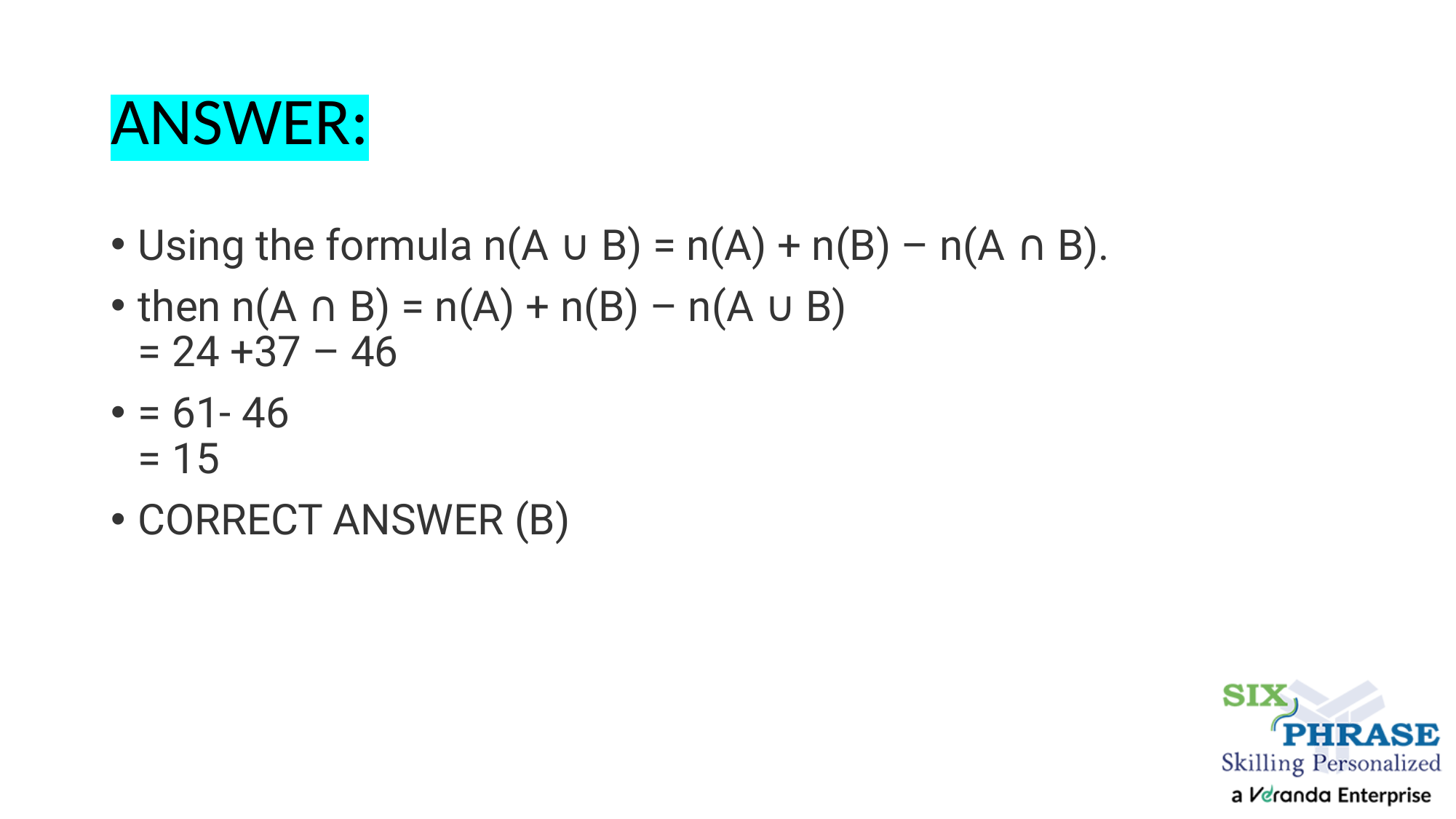

# ANSWER:
Using the formula n(A ∪ B) = n(A) + n(B) – n(A ∩ B).
then n(A ∩ B) = n(A) + n(B) – n(A ∪ B)
= 24 +37 – 46
= 61- 46
= 15
CORRECT ANSWER (B)